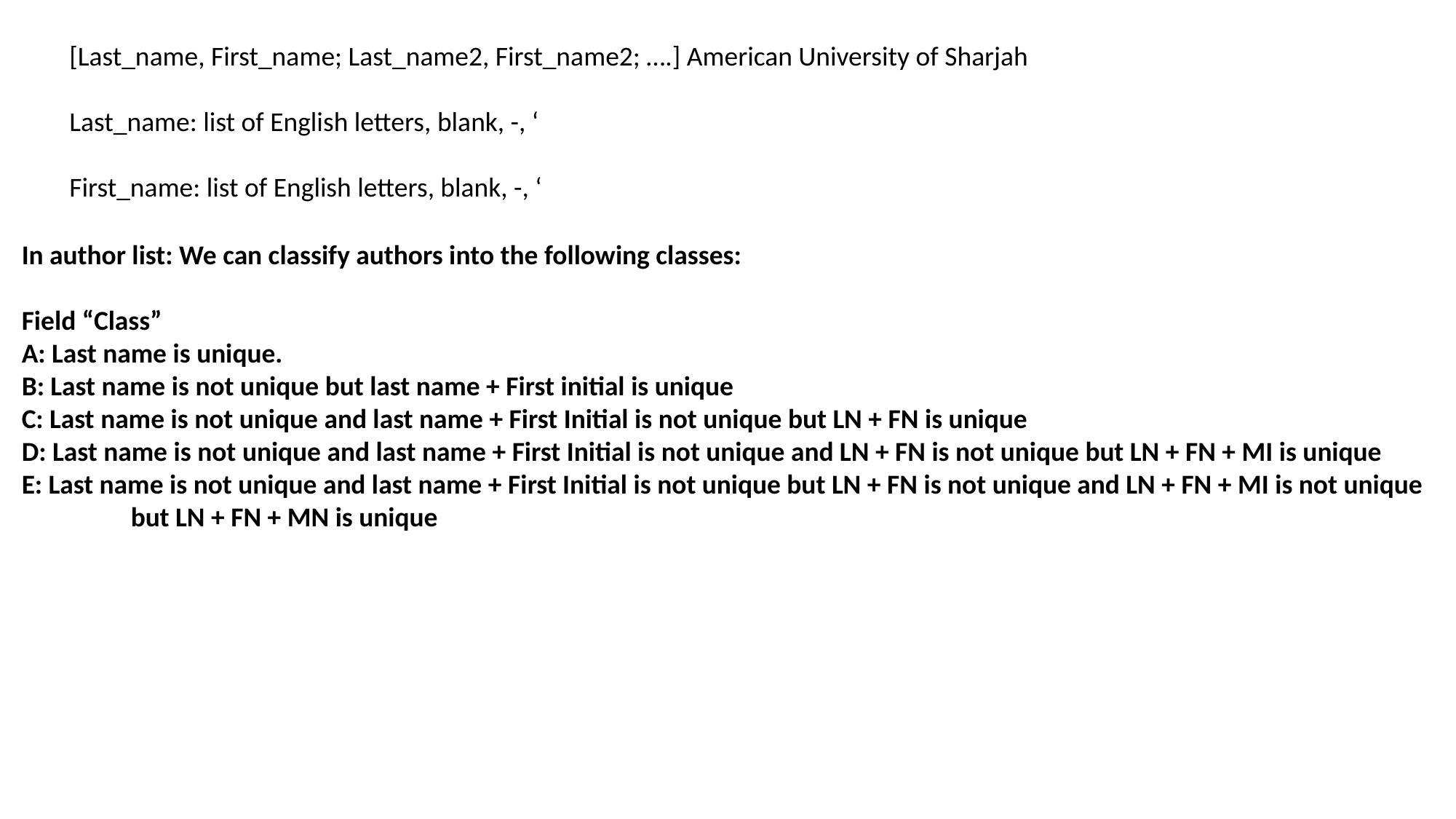

[Last_name, First_name; Last_name2, First_name2; ….] American University of Sharjah

Last_name: list of English letters, blank, -, ‘

First_name: list of English letters, blank, -, ‘
In author list: We can classify authors into the following classes:

Field “Class”
A: Last name is unique.
B: Last name is not unique but last name + First initial is unique
C: Last name is not unique and last name + First Initial is not unique but LN + FN is unique
D: Last name is not unique and last name + First Initial is not unique and LN + FN is not unique but LN + FN + MI is unique
E: Last name is not unique and last name + First Initial is not unique but LN + FN is not unique and LN + FN + MI is not unique
	but LN + FN + MN is unique